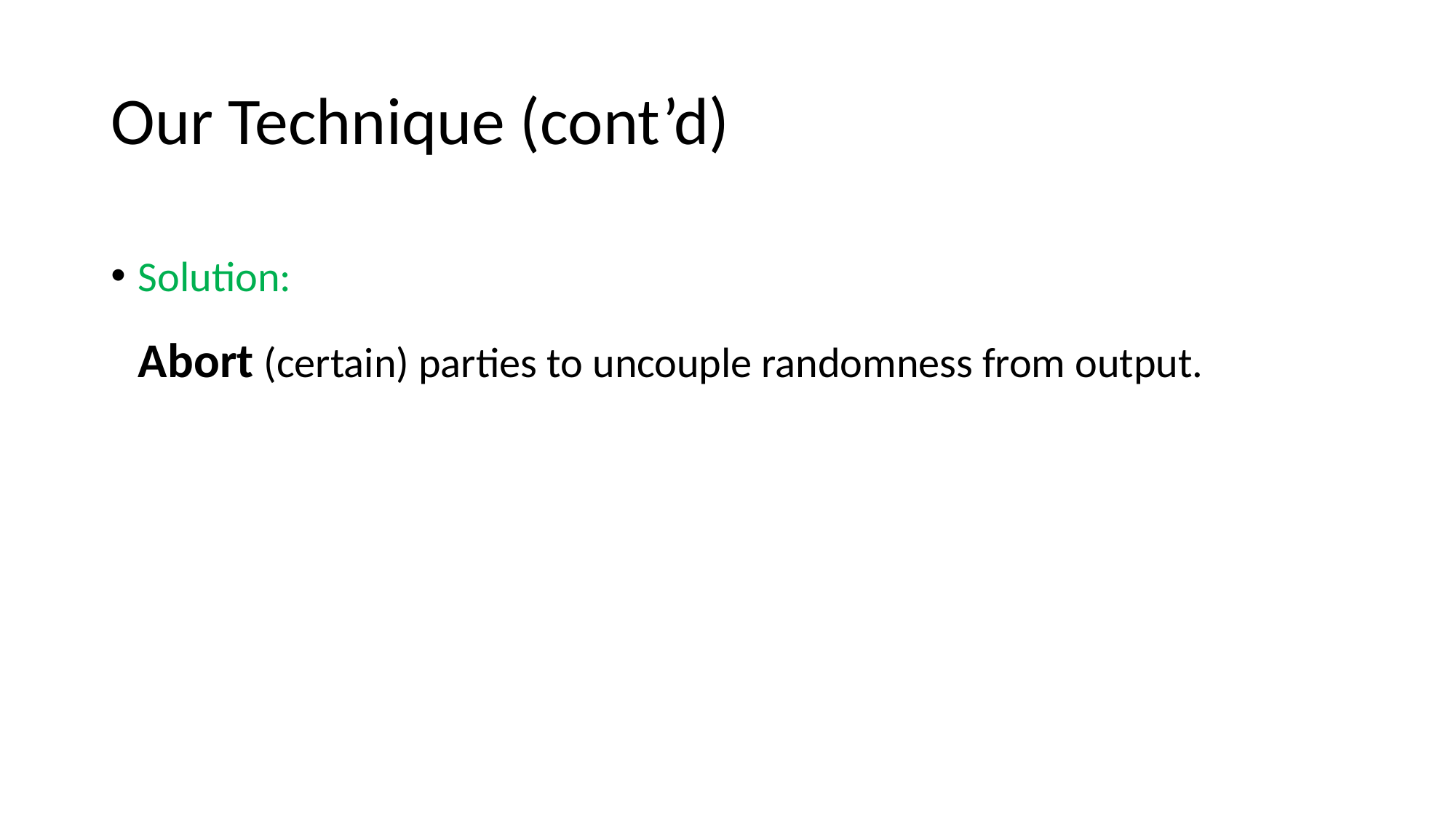

# Our Technique (cont’d)
Solution:
Abort (certain) parties to uncouple randomness from output.